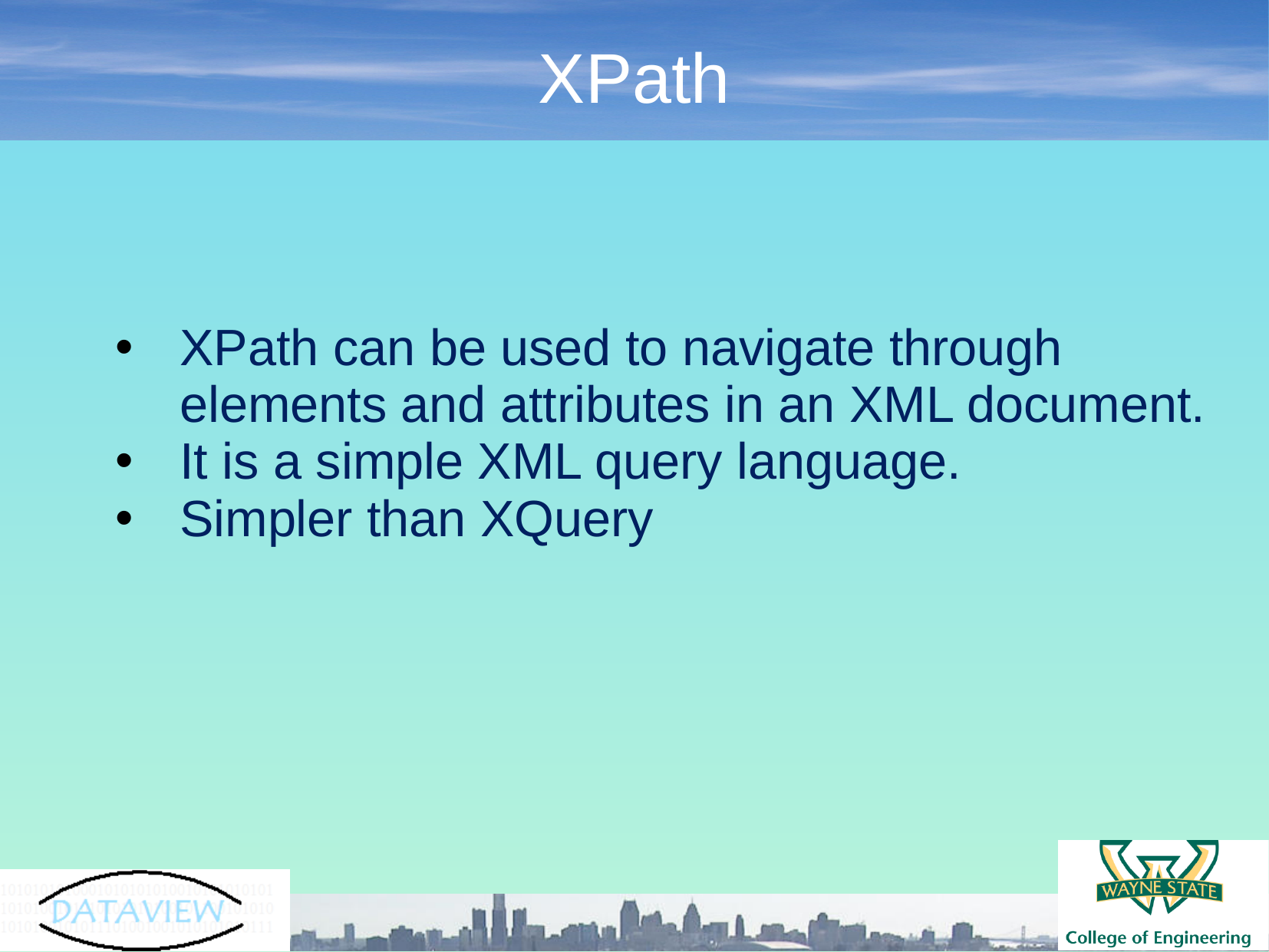

XPath

XPath can be used to navigate through elements and attributes in an XML document.
It is a simple XML query language.
Simpler than XQuery